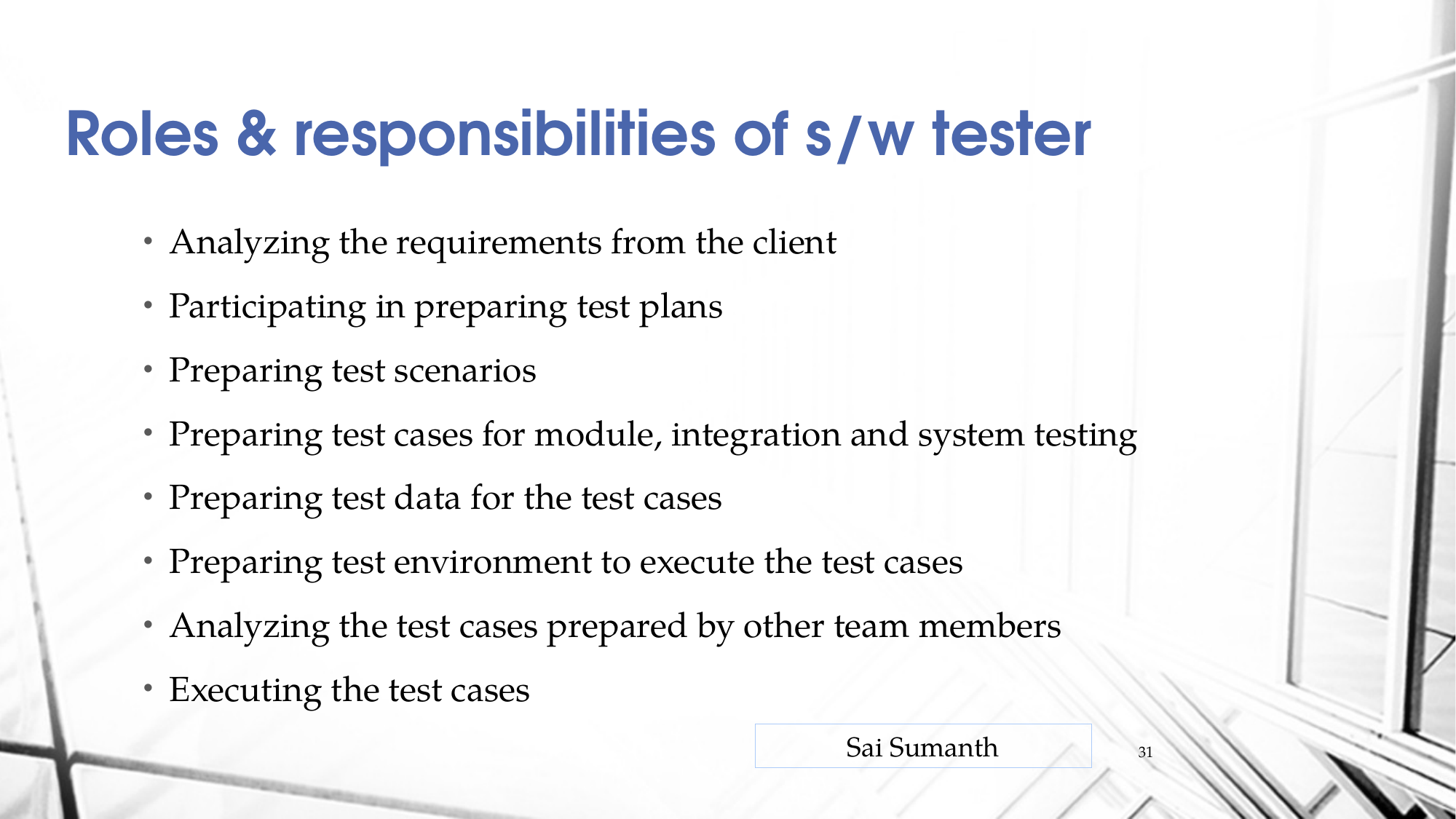

# Roles & responsibilities of s/w tester
Analyzing the requirements from the client
Participating in preparing test plans
Preparing test scenarios
Preparing test cases for module, integration and system testing
Preparing test data for the test cases
Preparing test environment to execute the test cases
Analyzing the test cases prepared by other team members
Executing the test cases

Sai Sumanth
31